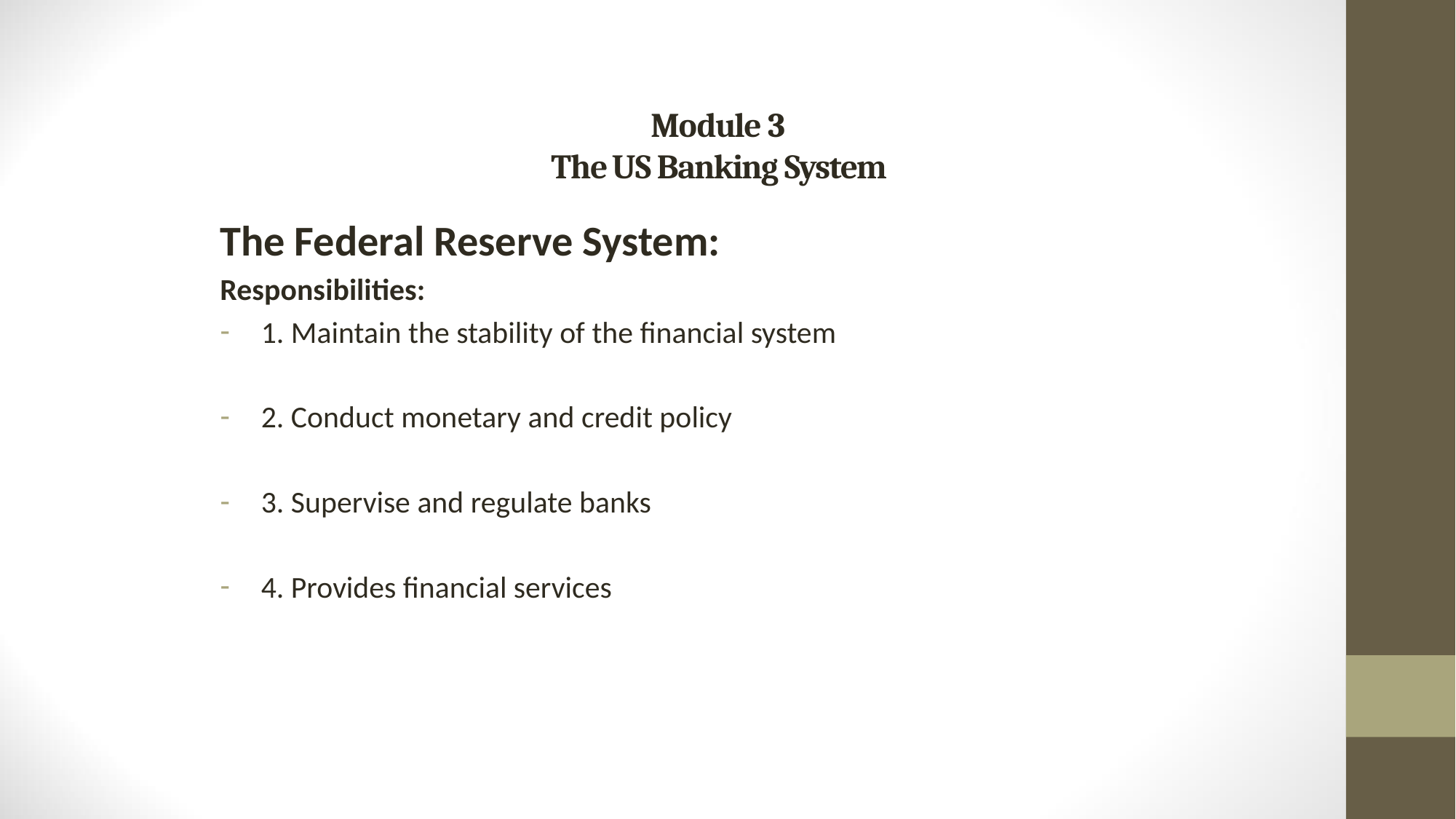

# Module 3 The US Banking System
The Federal Reserve System:
Responsibilities:
1. Maintain the stability of the financial system

2. Conduct monetary and credit policy

3. Supervise and regulate banks

4. Provides financial services